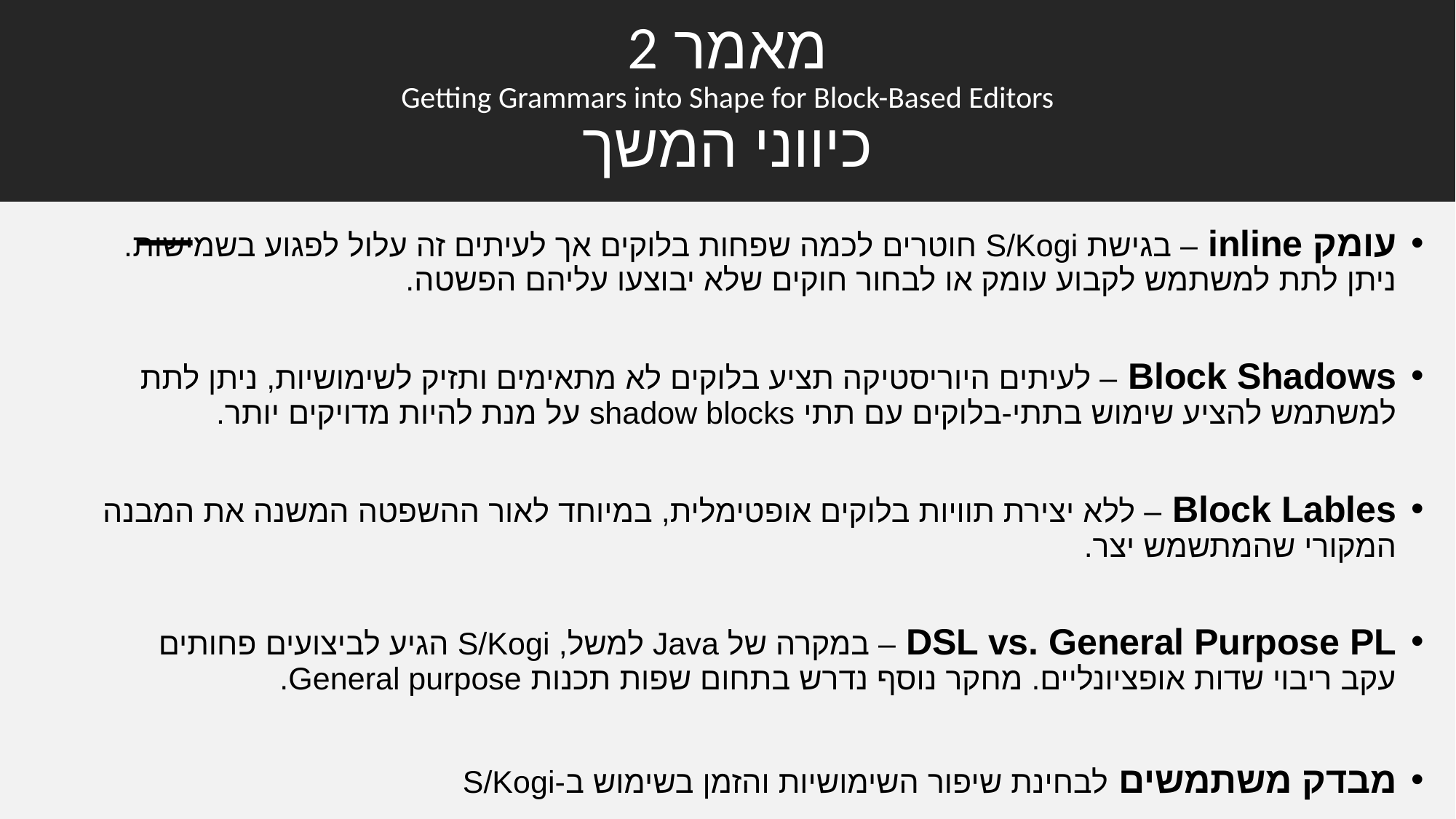

מאמר 2
Getting Grammars into Shape for Block-Based Editors
כיווני המשך

עומק inline – בגישת S/Kogi חוטרים לכמה שפחות בלוקים אך לעיתים זה עלול לפגוע בשמישות.
ניתן לתת למשתמש לקבוע עומק או לבחור חוקים שלא יבוצעו עליהם הפשטה.

Block Shadows – לעיתים היוריסטיקה תציע בלוקים לא מתאימים ותזיק לשימושיות, ניתן לתת למשתמש להציע שימוש בתתי-בלוקים עם תתי shadow blocks על מנת להיות מדויקים יותר.

Block Lables – ללא יצירת תוויות בלוקים אופטימלית, במיוחד לאור ההשפטה המשנה את המבנה המקורי שהמתשמש יצר.

DSL vs. General Purpose PL – במקרה של Java למשל, S/Kogi הגיע לביצועים פחותים עקב ריבוי שדות אופציונליים. מחקר נוסף נדרש בתחום שפות תכנות General purpose.

מבדק משתמשים לבחינת שיפור השימושיות והזמן בשימוש ב-S/Kogi